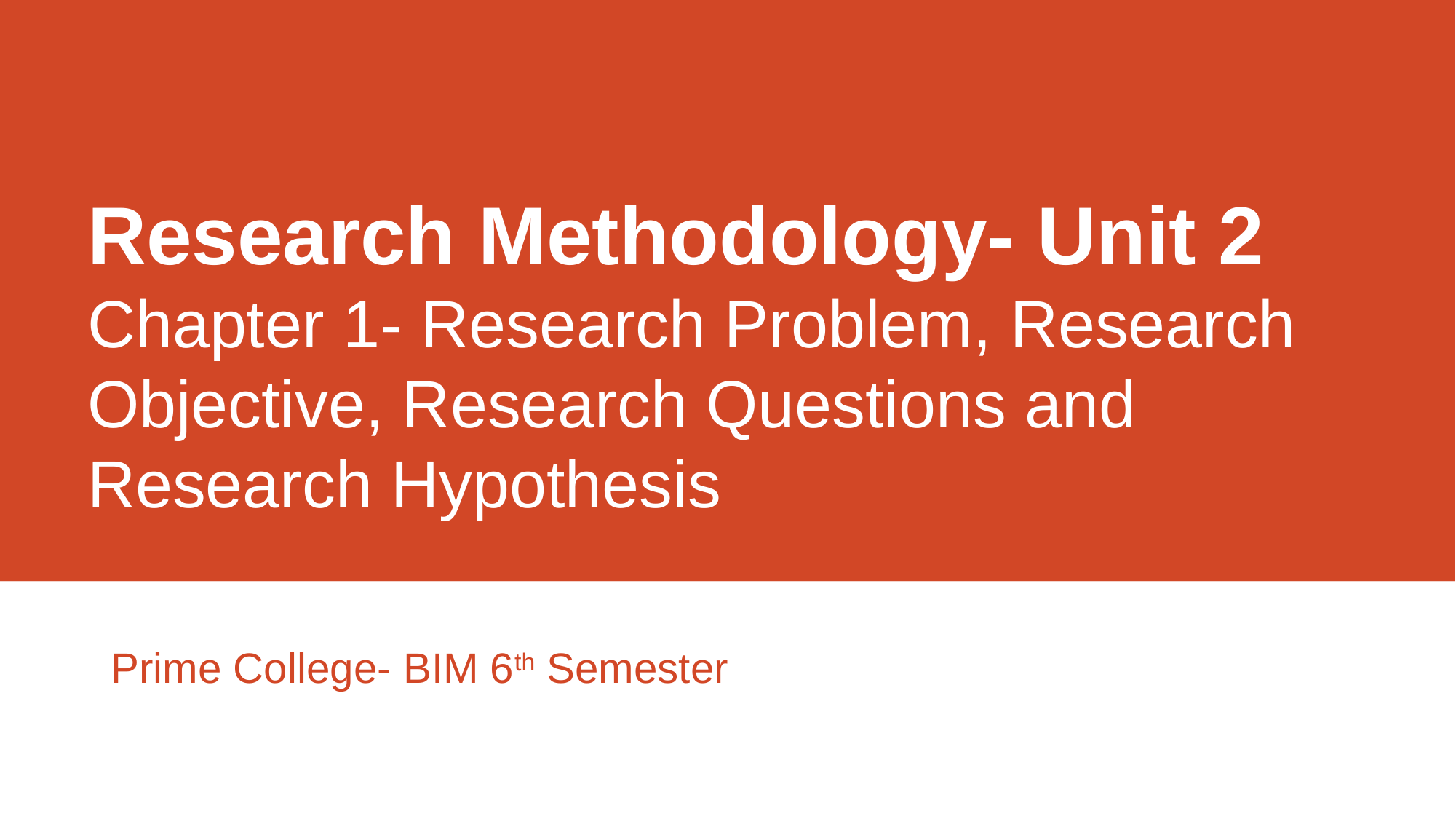

# Research Methodology- Unit 2 Chapter 1- Research Problem, Research Objective, Research Questions and Research Hypothesis
Prime College- BIM 6th Semester